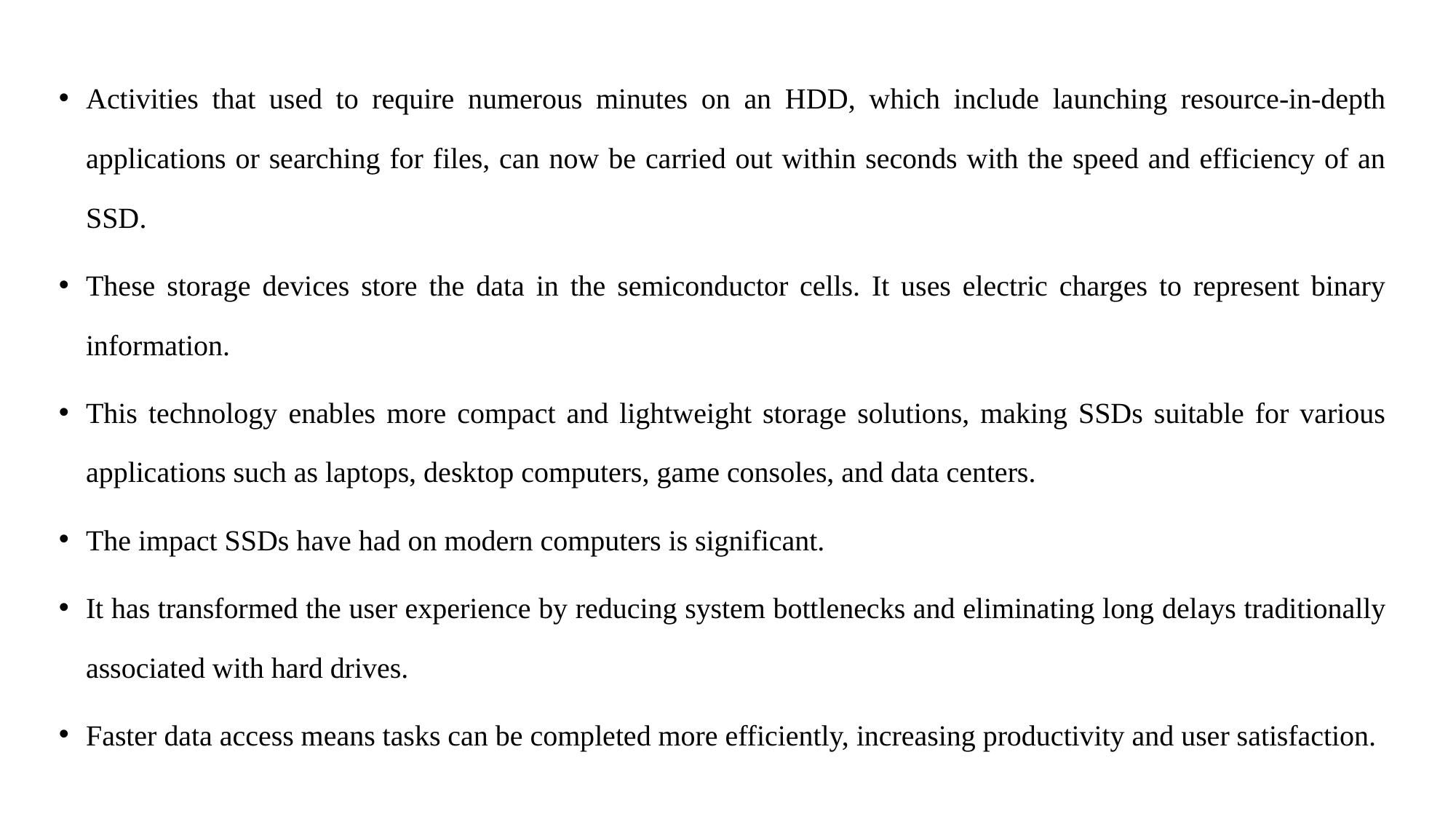

Activities that used to require numerous minutes on an HDD, which include launching resource-in-depth applications or searching for files, can now be carried out within seconds with the speed and efficiency of an SSD.
These storage devices store the data in the semiconductor cells. It uses electric charges to represent binary information.
This technology enables more compact and lightweight storage solutions, making SSDs suitable for various applications such as laptops, desktop computers, game consoles, and data centers.
The impact SSDs have had on modern computers is significant.
It has transformed the user experience by reducing system bottlenecks and eliminating long delays traditionally associated with hard drives.
Faster data access means tasks can be completed more efficiently, increasing productivity and user satisfaction.